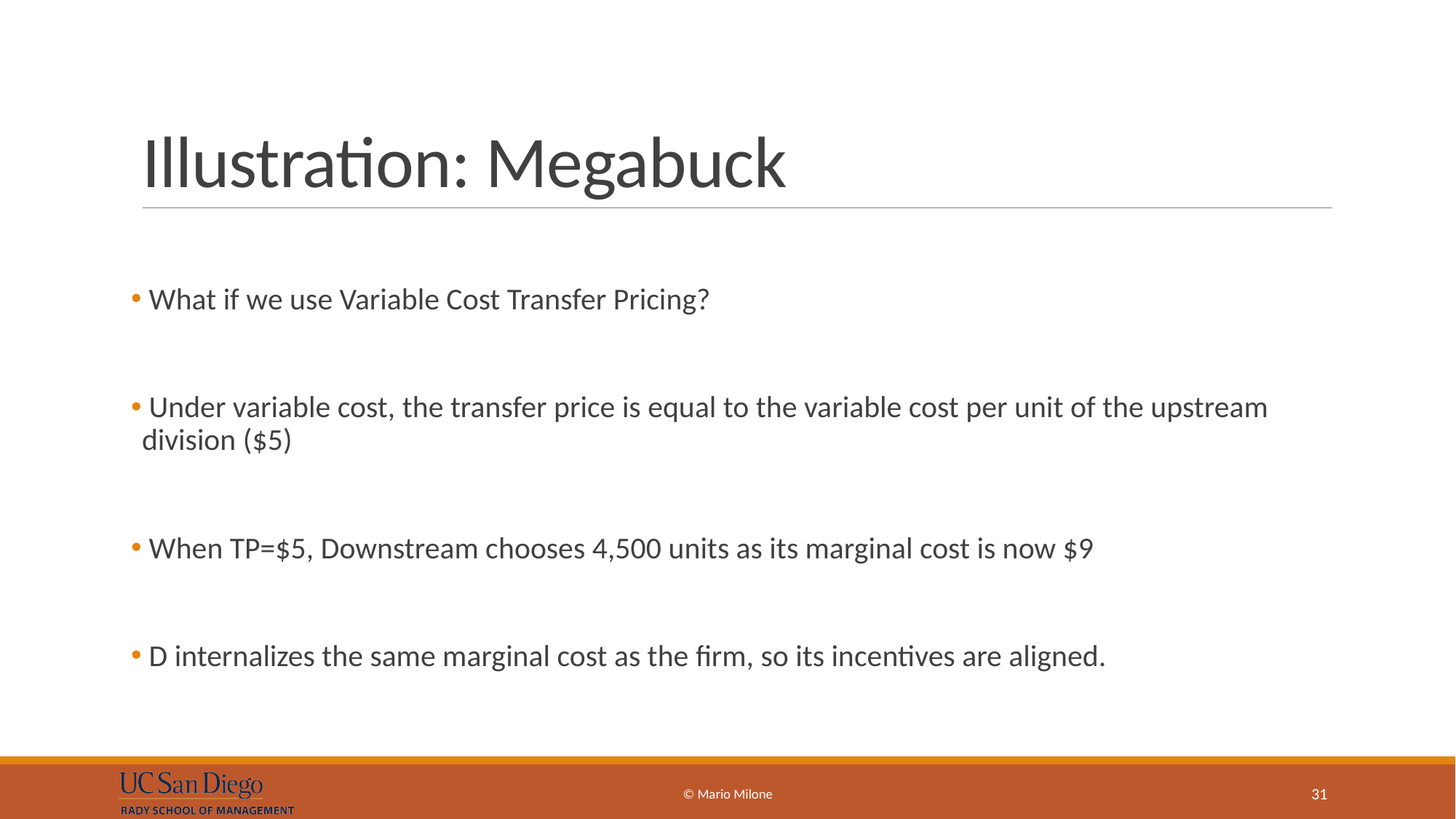

# Illustration: Megabuck

 What if we use Variable Cost Transfer Pricing?

 Under variable cost, the transfer price is equal to the variable cost per unit of the upstream division ($5)

 When TP=$5, Downstream chooses 4,500 units as its marginal cost is now $9

 D internalizes the same marginal cost as the firm, so its incentives are aligned.
© Mario Milone
31